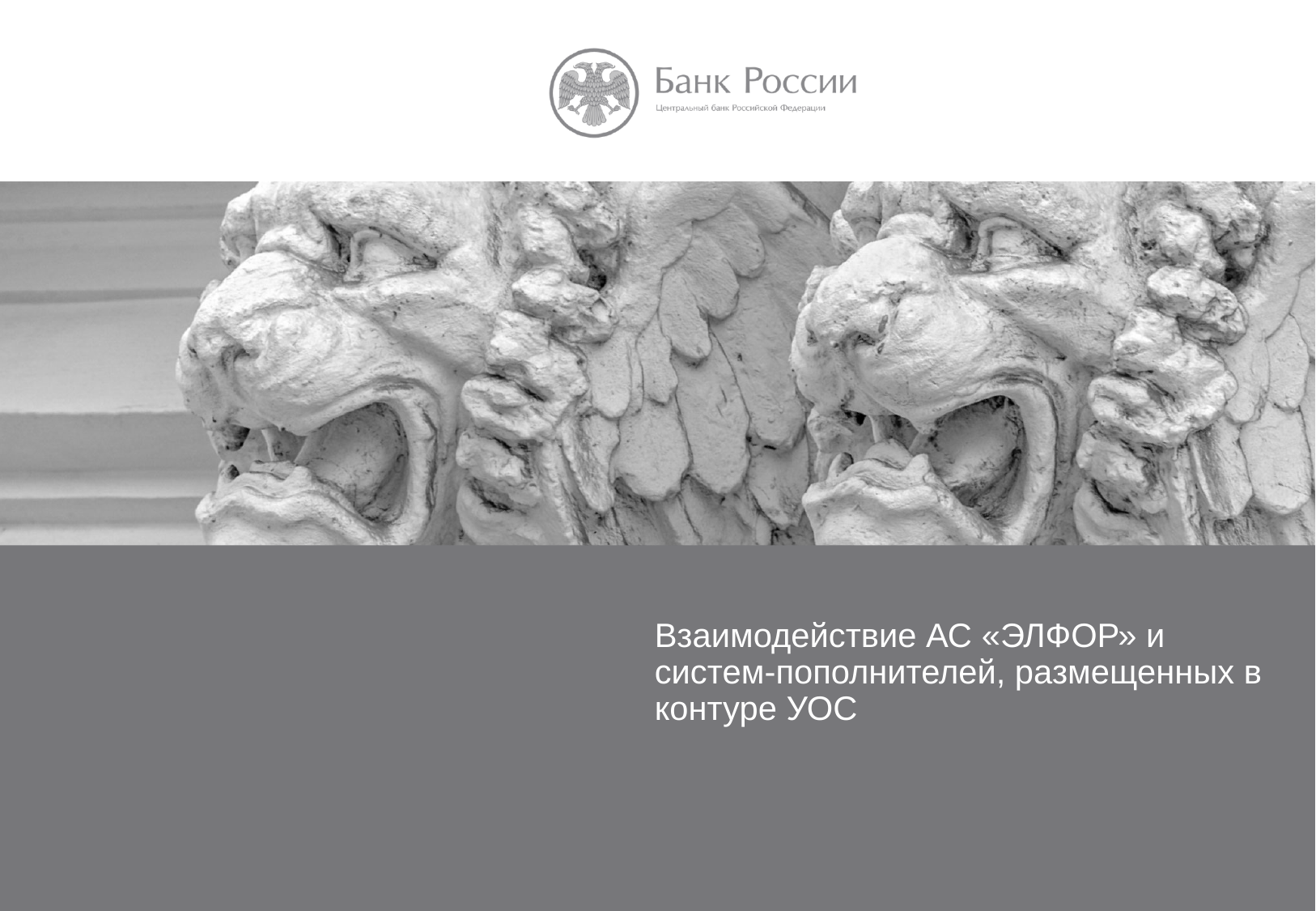

# Взаимодействие АС «ЭЛФОР» и систем-пополнителей, размещенных в контуре УОС